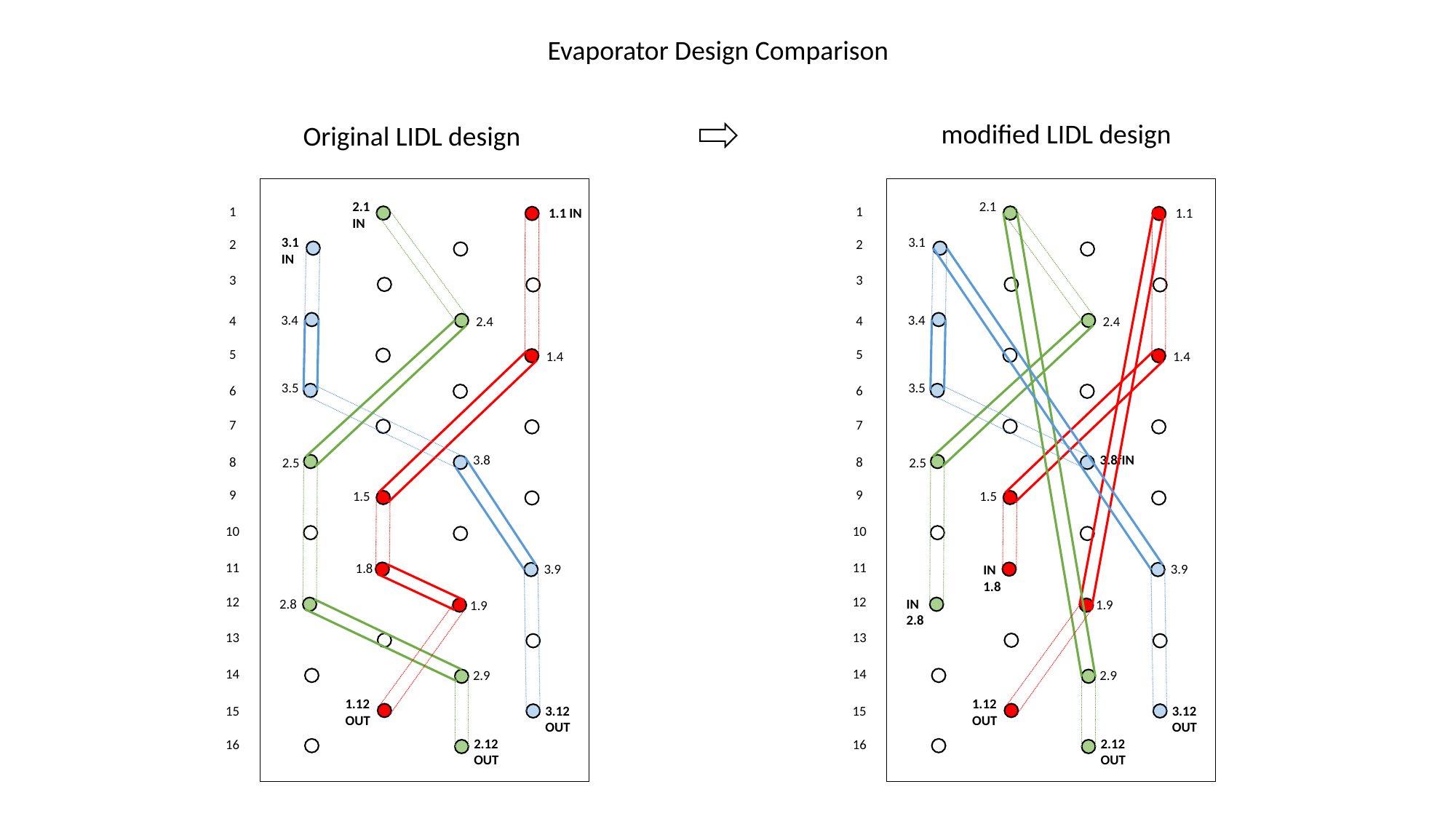

Evaporator Design Comparison
modified LIDL design
Original LIDL design

2.1 IN
2.1
1
1
1.1 IN
1.1

3.1 IN
3.1
2
2

3
3

3.4
3.4
4
4
2.4
2.4

5
5
1.4
1.4

3.5
3.5
6
6

7
7

3.8
3.8fIN
8
8
2.5
2.5

9
9
1.5
1.5

10
10

11
11
1.8
3.9
3.9
IN 1.8

12
12
2.8
IN 2.8
1.9
1.9

13
13

14
14
2.9
2.9

1.12 OUT
1.12 OUT
15
15
3.12 OUT
3.12 OUT

2.12 OUT
2.12 OUT
16
16